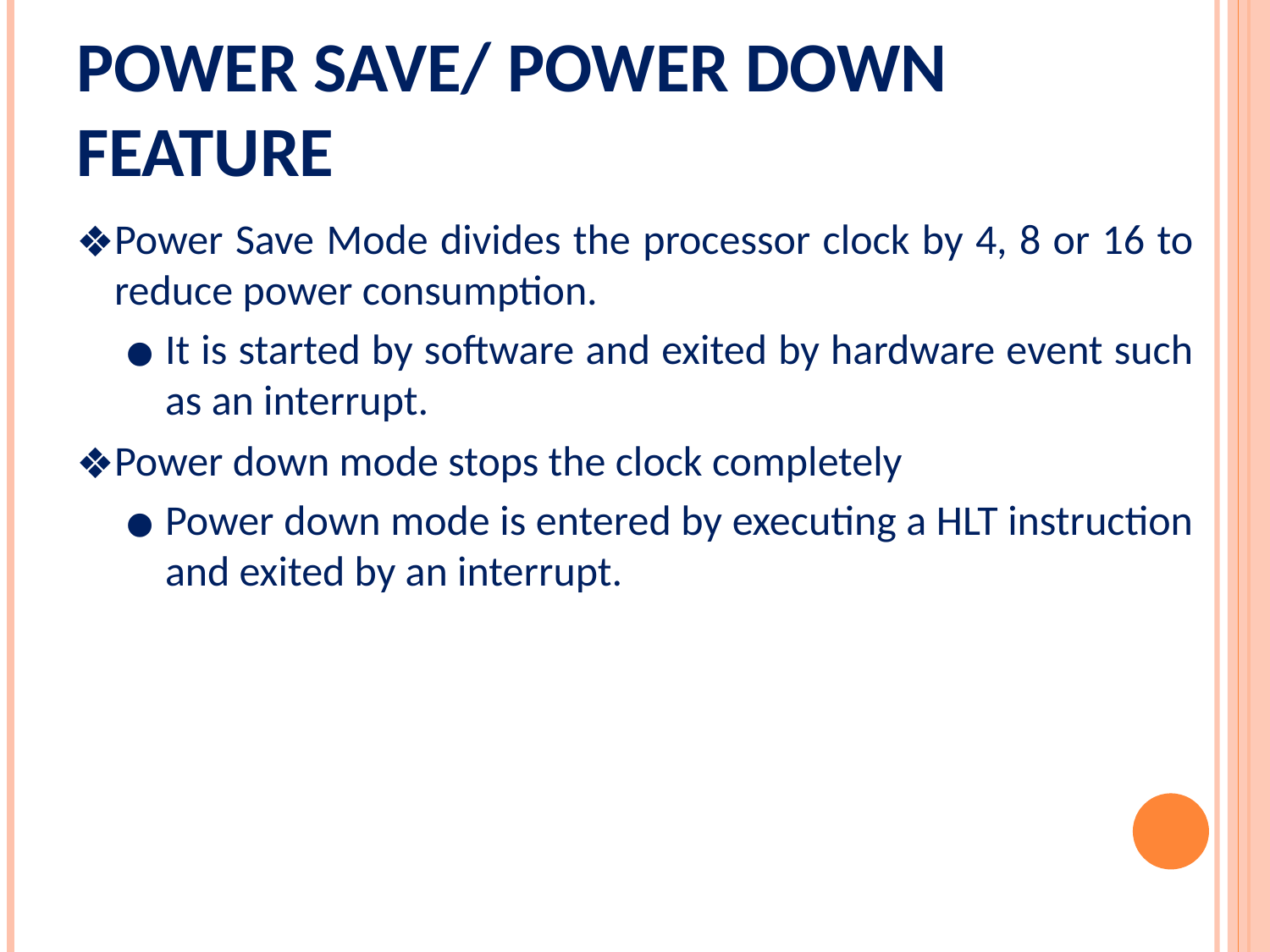

# Power Save/ Power Down feature
Power Save Mode divides the processor clock by 4, 8 or 16 to reduce power consumption.
It is started by software and exited by hardware event such as an interrupt.
Power down mode stops the clock completely
Power down mode is entered by executing a HLT instruction and exited by an interrupt.